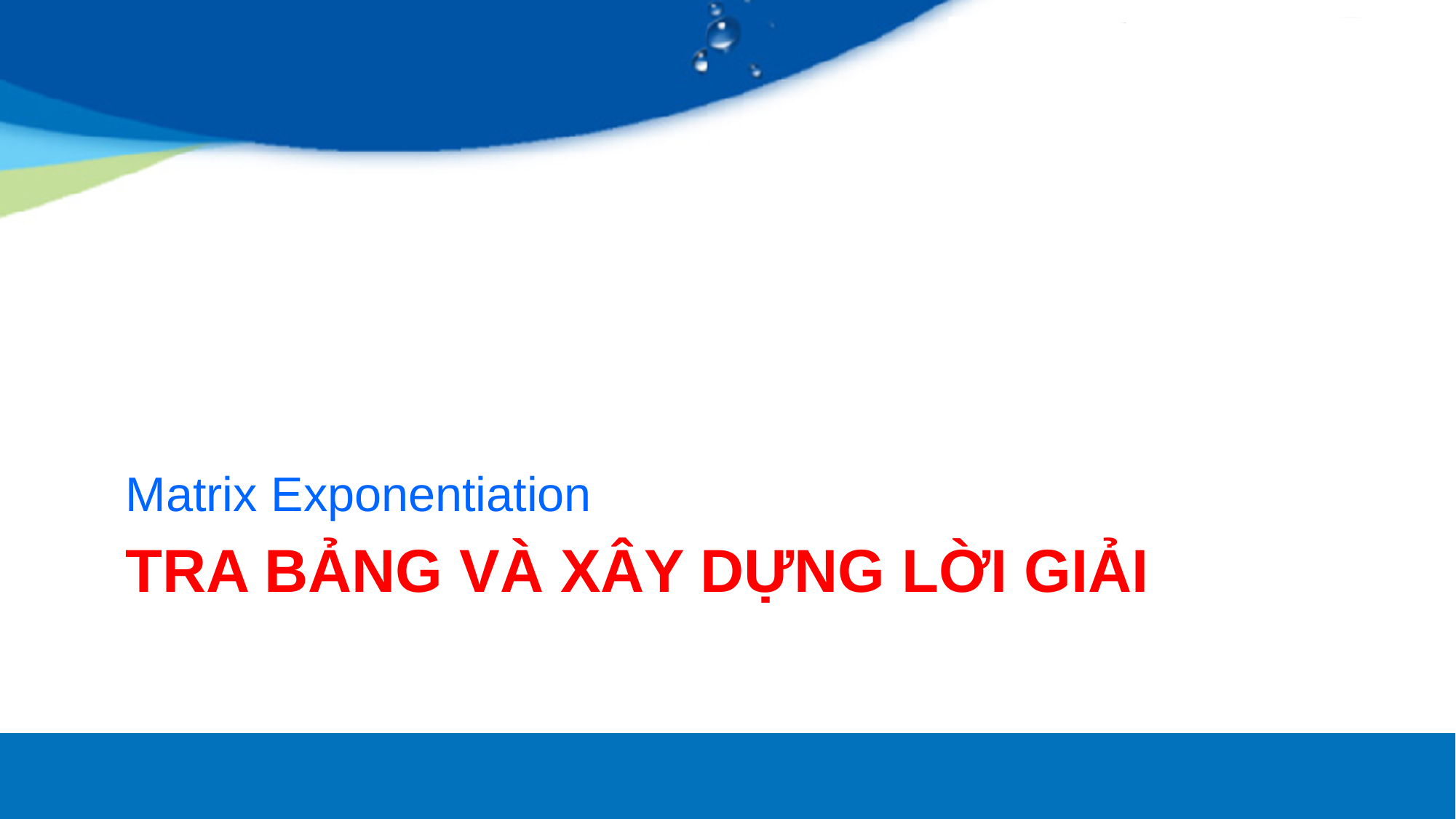

Matrix Exponentiation
# Tra bảng và xây dựng lời giải